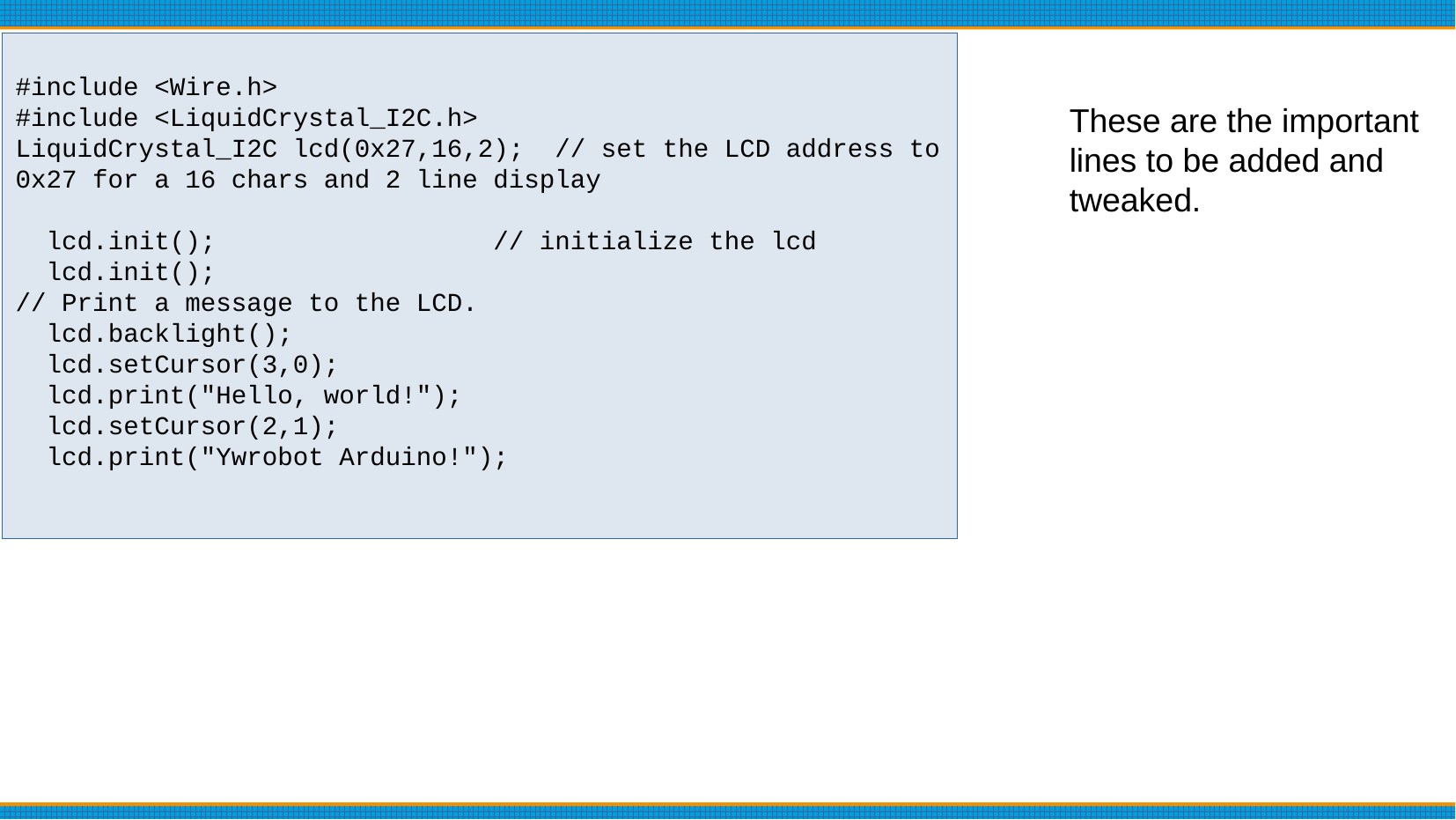

#include <Wire.h>
#include <LiquidCrystal_I2C.h>
LiquidCrystal_I2C lcd(0x27,16,2);  // set the LCD address to 0x27 for a 16 chars and 2 line display

  lcd.init();                  // initialize the lcd
  lcd.init();
// Print a message to the LCD.
  lcd.backlight();
  lcd.setCursor(3,0);
  lcd.print("Hello, world!");
  lcd.setCursor(2,1);
  lcd.print("Ywrobot Arduino!");

These are the important lines to be added and tweaked.